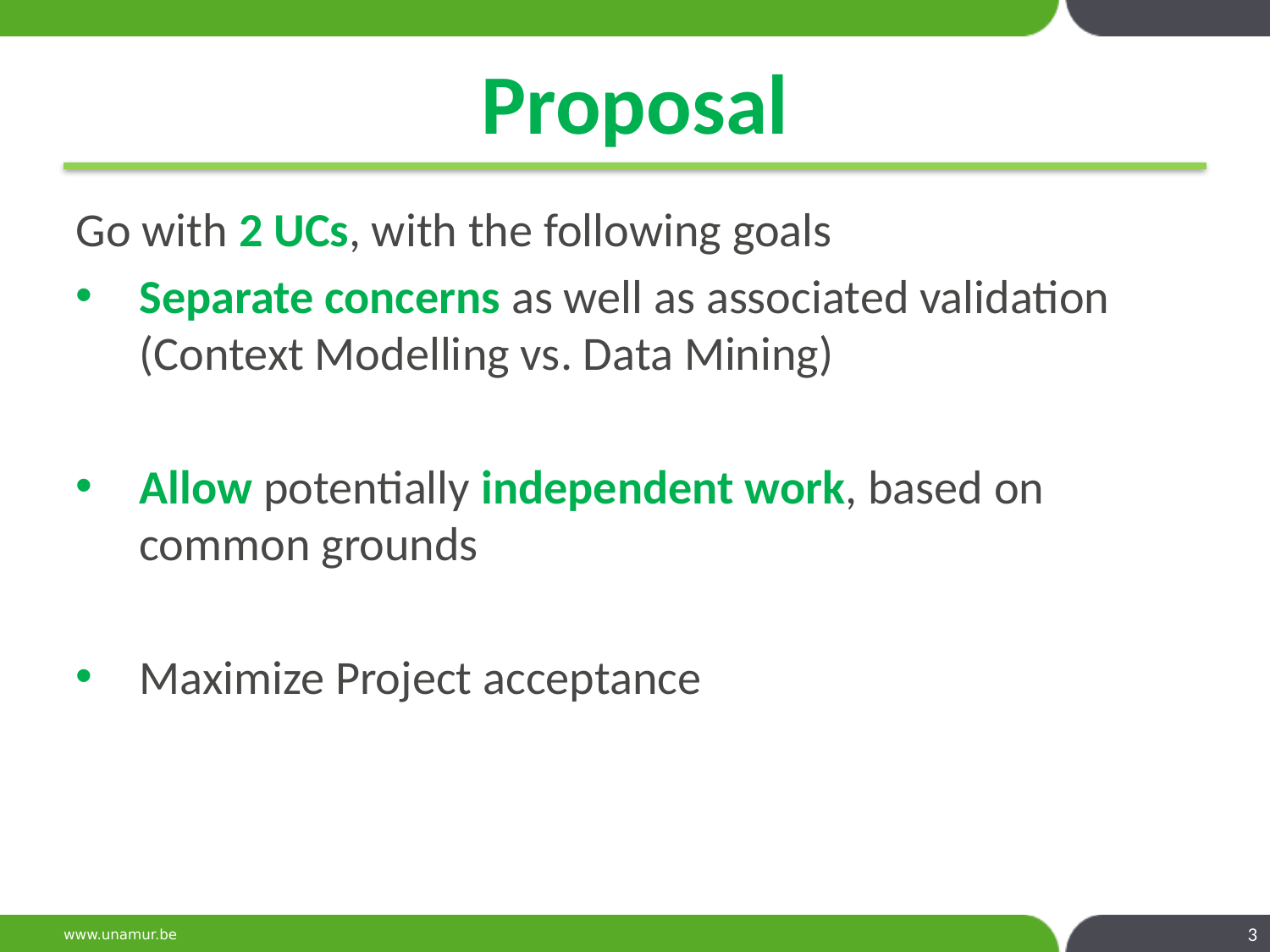

# Proposal
Go with 2 Ucs, with the following goals
Separate concerns as well as associated validation
(Context Modelling vs. Data Mining)

Allow potentially independent work, based on common grounds

Maximize Project acceptance
3